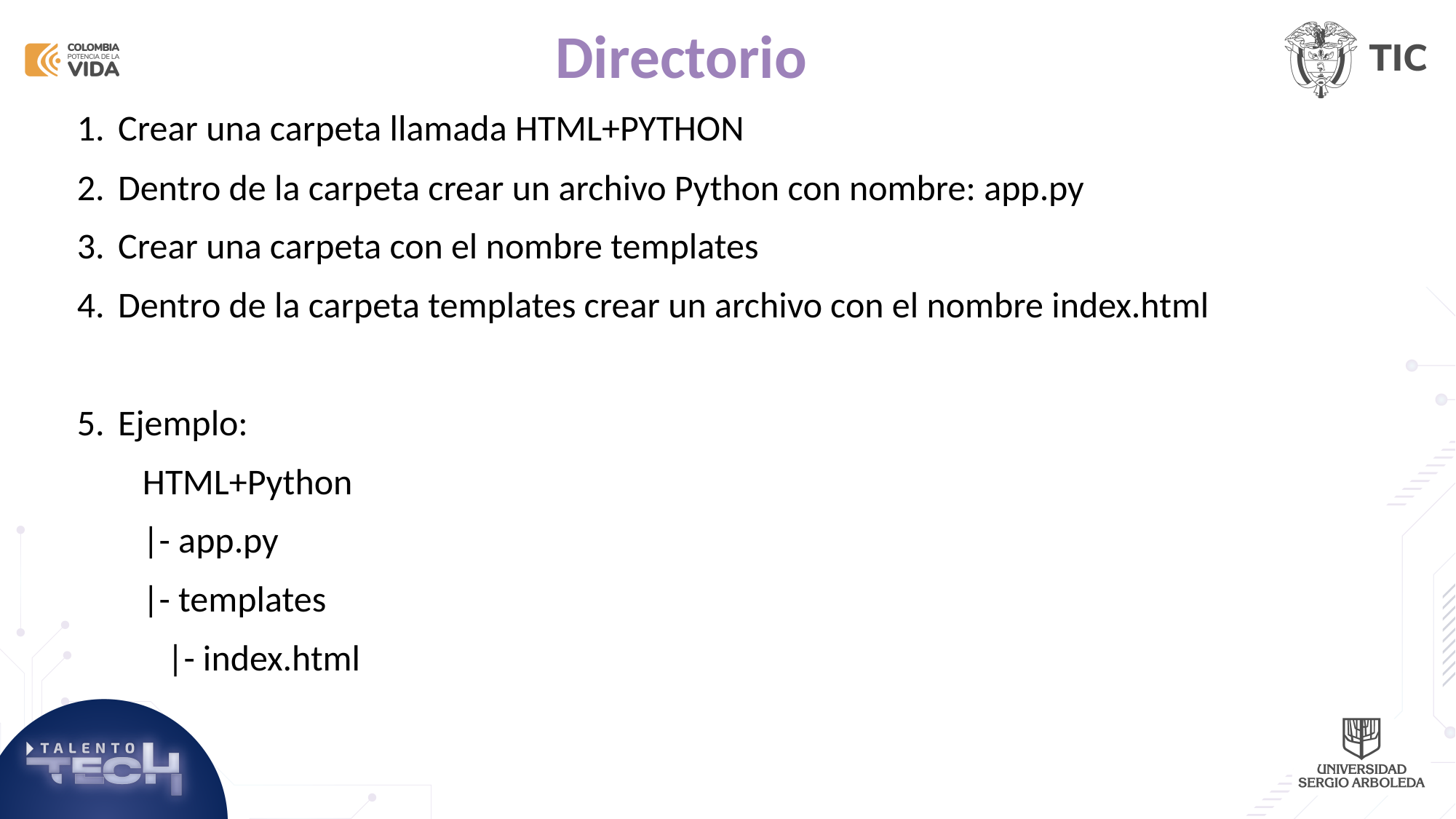

Directorio

Crear una carpeta llamada HTML+PYTHON
Dentro de la carpeta crear un archivo Python con nombre: app.py
Crear una carpeta con el nombre templates
Dentro de la carpeta templates crear un archivo con el nombre index.html

Ejemplo:
        HTML+Python
        |- app.py
        |- templates
           |- index.html